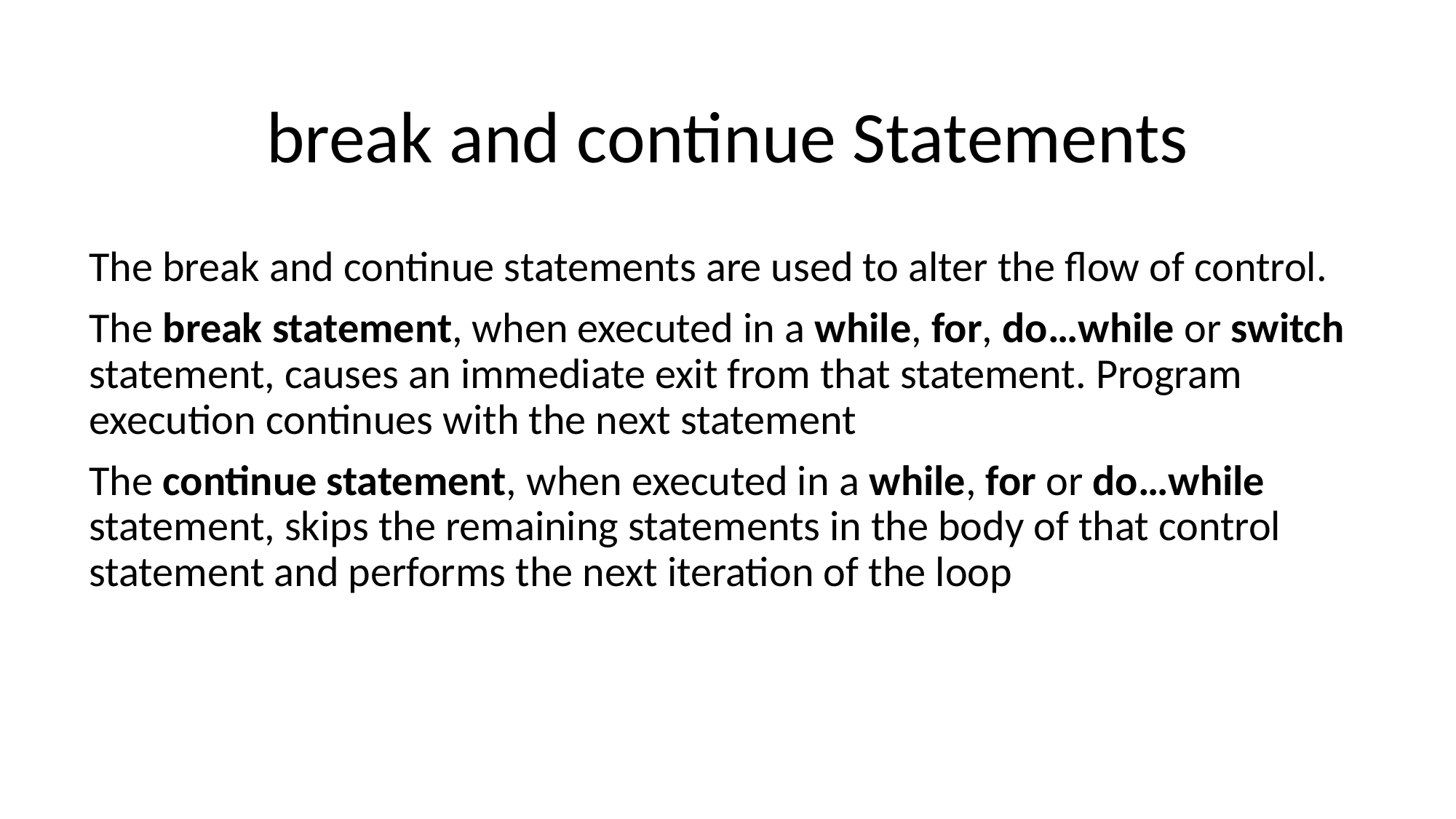

# break and continue Statements
The break and continue statements are used to alter the flow of control.
The break statement, when executed in a while, for, do…while or switch statement, causes an immediate exit from that statement. Program execution continues with the next statement
The continue statement, when executed in a while, for or do…while statement, skips the remaining statements in the body of that control statement and performs the next iteration of the loop